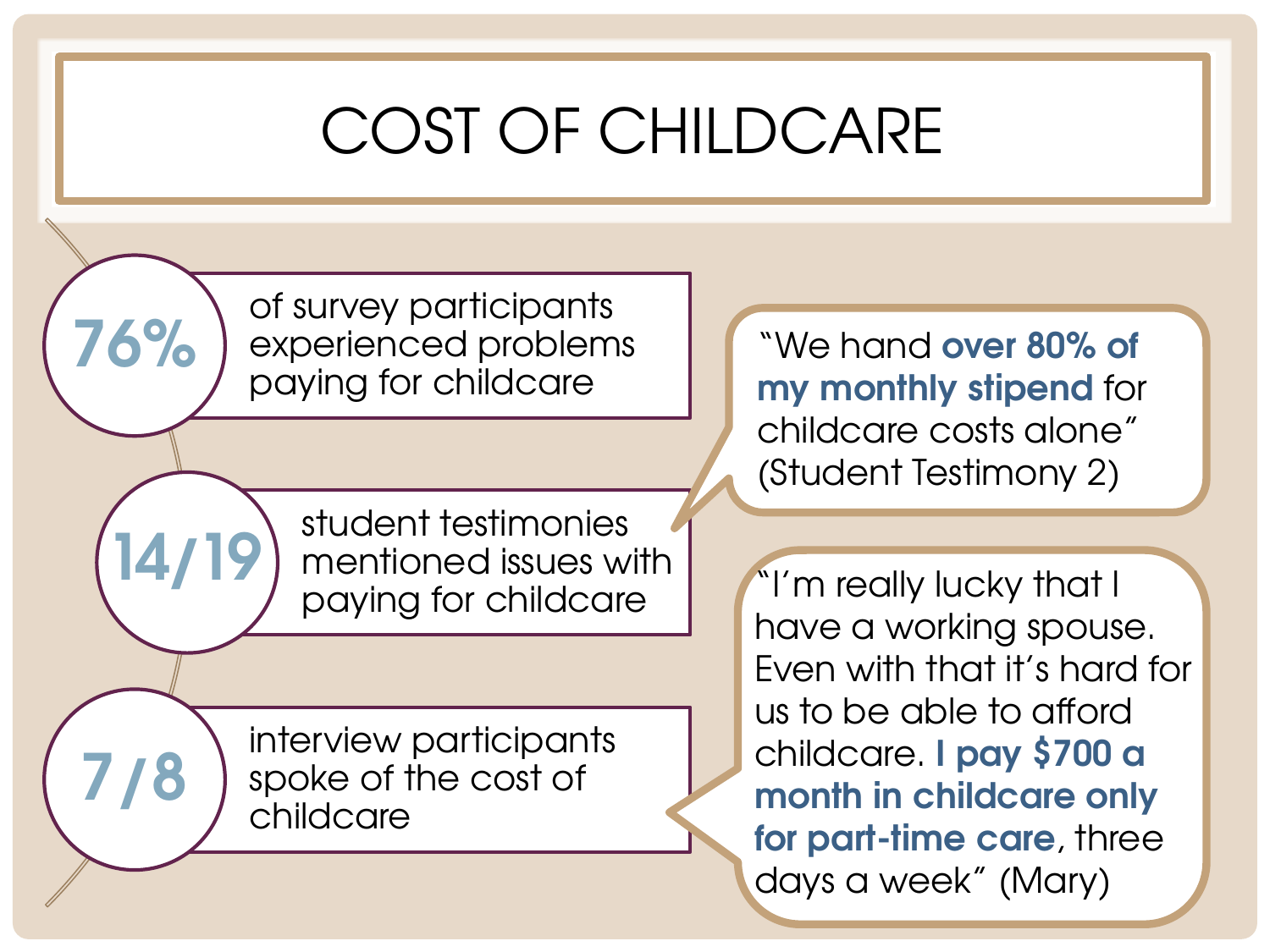

# COST OF CHILDCARE
of survey participants experienced problems paying for childcare
student testimonies mentioned issues with paying for childcare
interview participants spoke of the cost of childcare
76%

“We hand over 80% of my monthly stipend for childcare costs alone”
(Student Testimony 2)
14/19

“I’m really lucky that I have a working spouse. Even with that it’s hard for us to be able to afford childcare. I pay $700 a month in childcare only for part-time care, three days a week” (Mary)
7/8